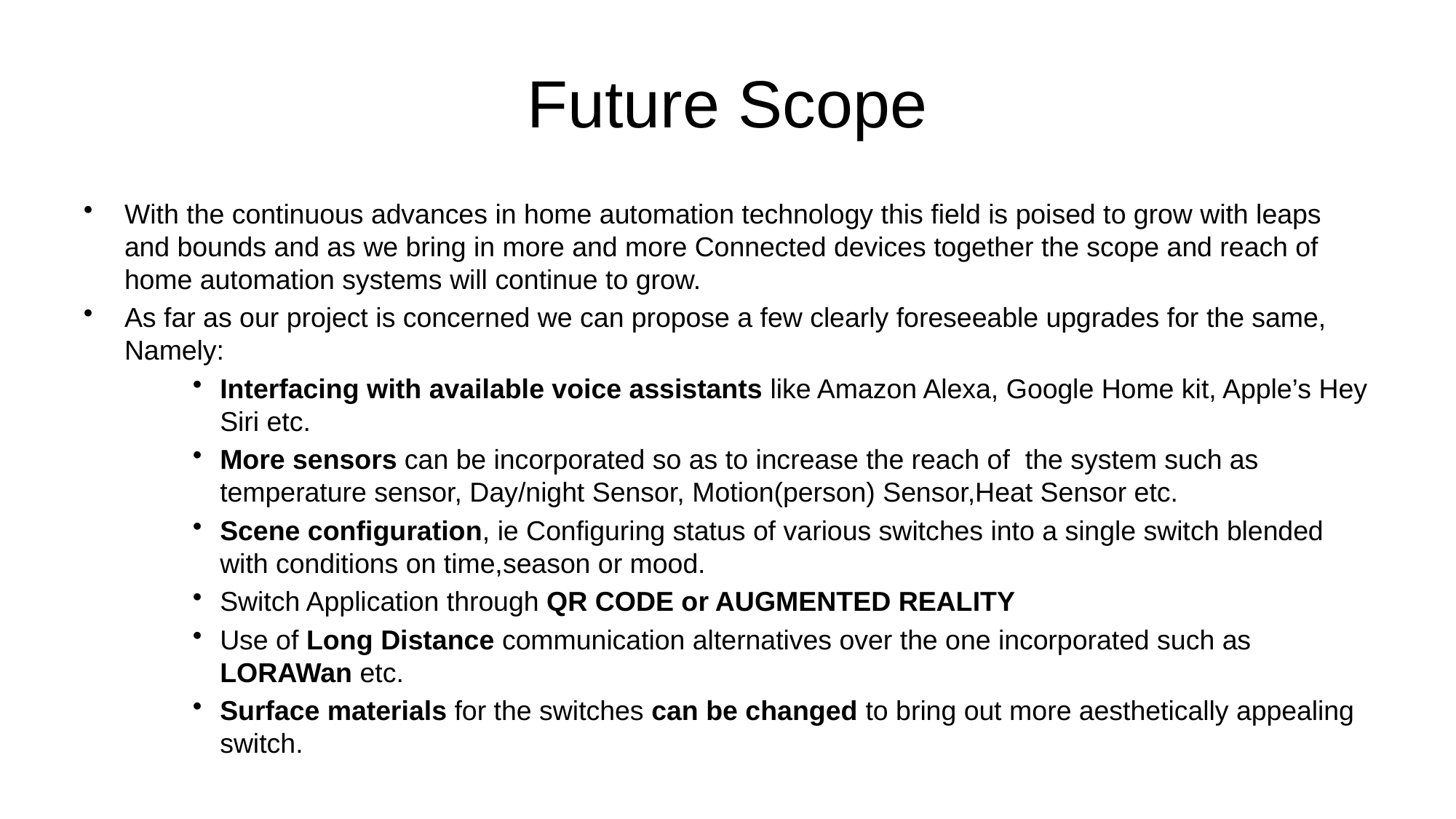

# Future Scope
With the continuous advances in home automation technology this field is poised to grow with leaps and bounds and as we bring in more and more Connected devices together the scope and reach of home automation systems will continue to grow.
As far as our project is concerned we can propose a few clearly foreseeable upgrades for the same, Namely:
Interfacing with available voice assistants like Amazon Alexa, Google Home kit, Apple’s Hey Siri etc.
More sensors can be incorporated so as to increase the reach of  the system such as temperature sensor, Day/night Sensor, Motion(person) Sensor,Heat Sensor etc.
Scene configuration, ie Configuring status of various switches into a single switch blended with conditions on time,season or mood.
Switch Application through QR CODE or AUGMENTED REALITY
Use of Long Distance communication alternatives over the one incorporated such as LORAWan etc.
Surface materials for the switches can be changed to bring out more aesthetically appealing switch.